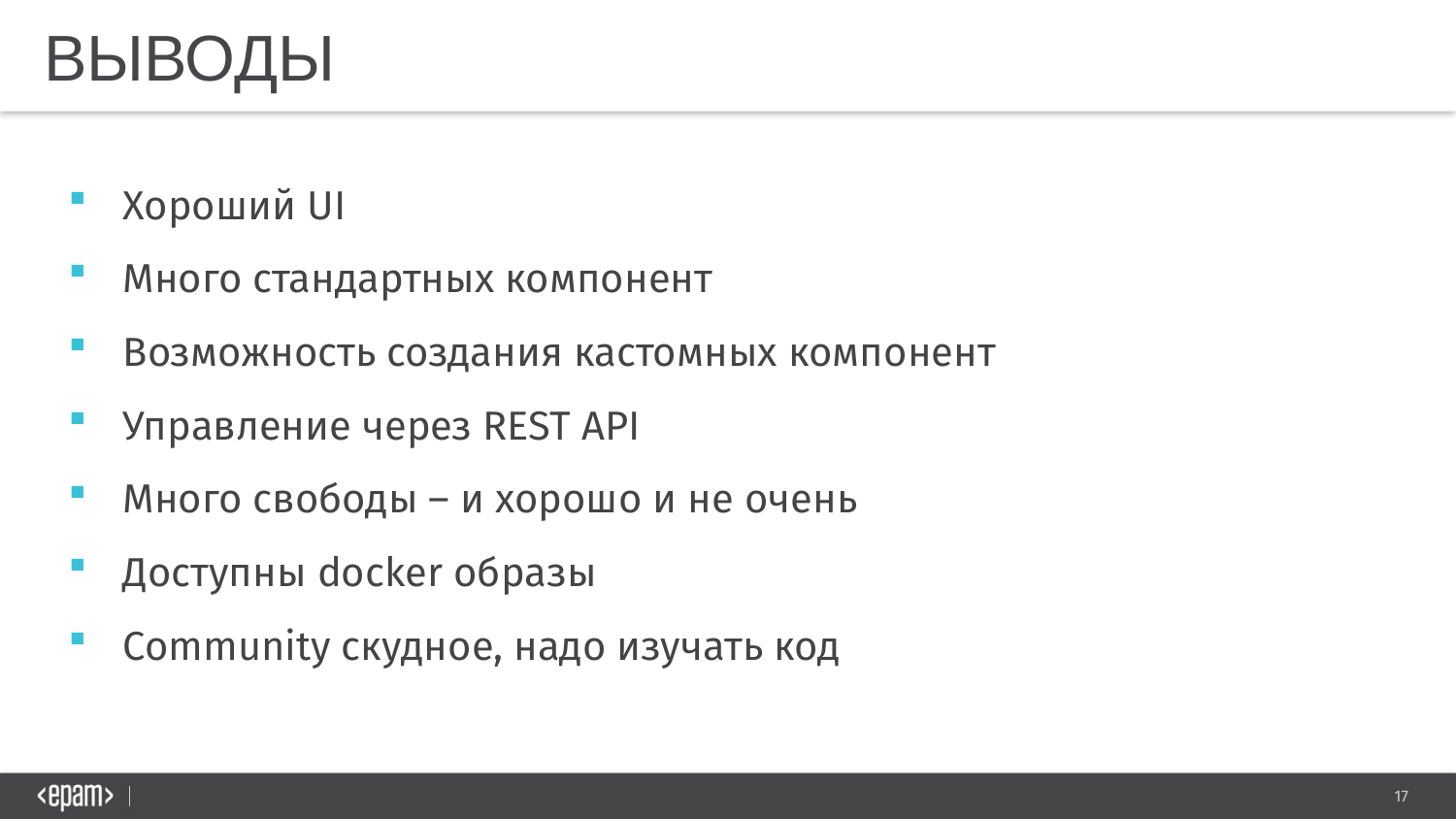

ВЫВОДЫ
Хороший UI
Много стандартных компонент
Возможность создания кастомных компонент
Управление через REST API
Много свободы – и хорошо и не очень
Доступны docker образы
Community скудное, надо изучать код